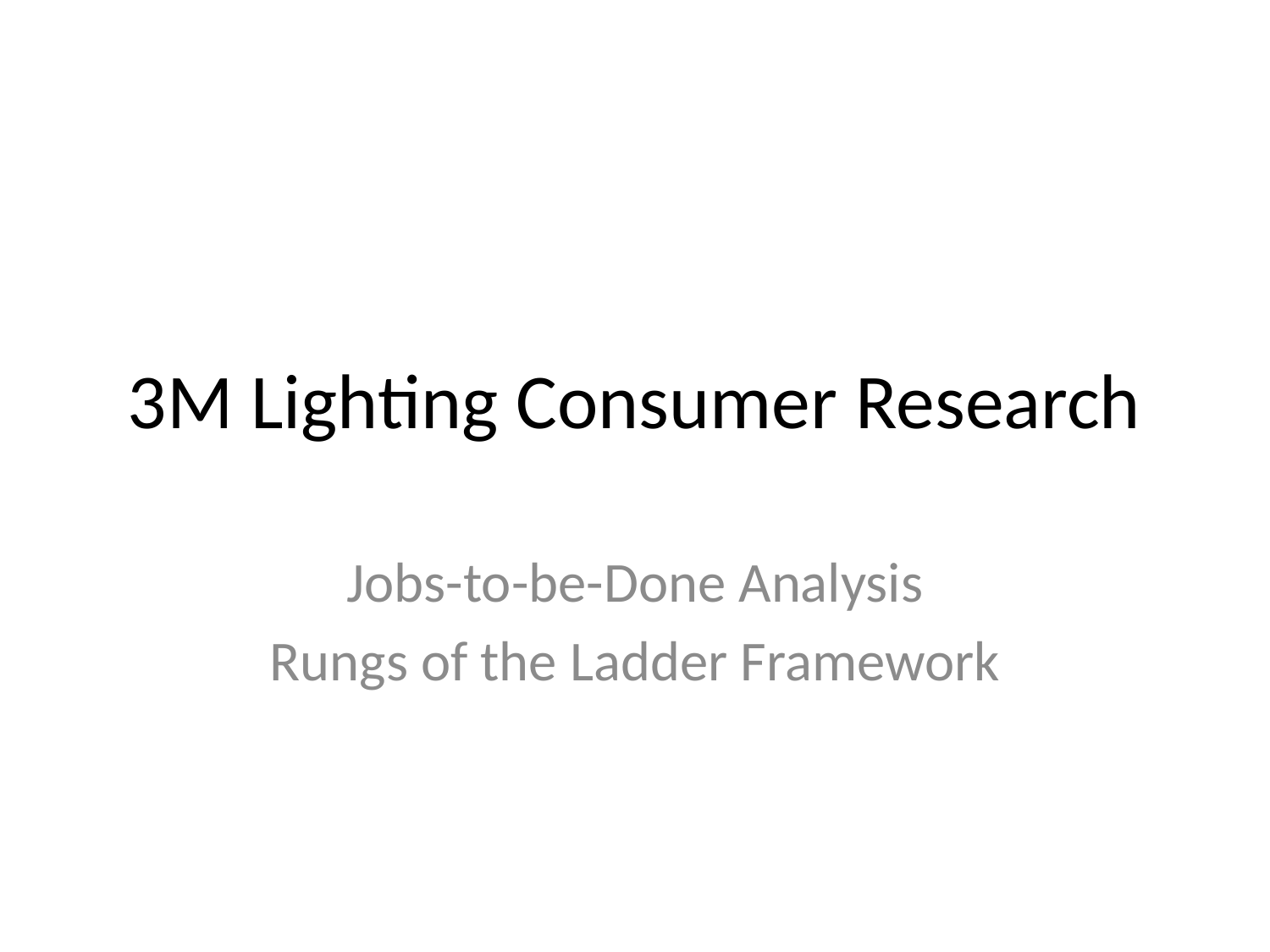

# 3M Lighting Consumer Research
Jobs-to-be-Done Analysis
Rungs of the Ladder Framework